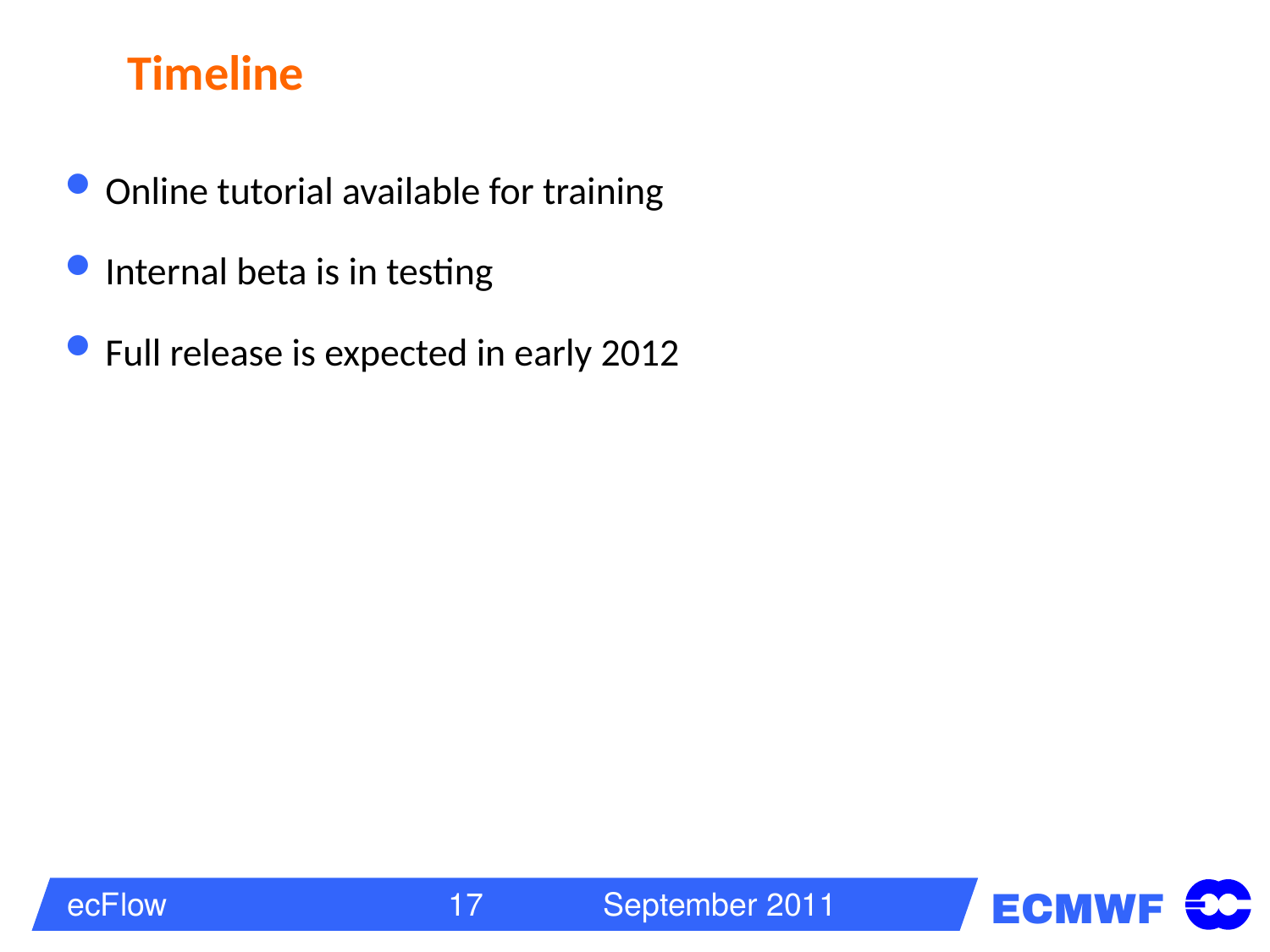

# Timeline
Online tutorial available for training
Internal beta is in testing
Full release is expected in early 2012